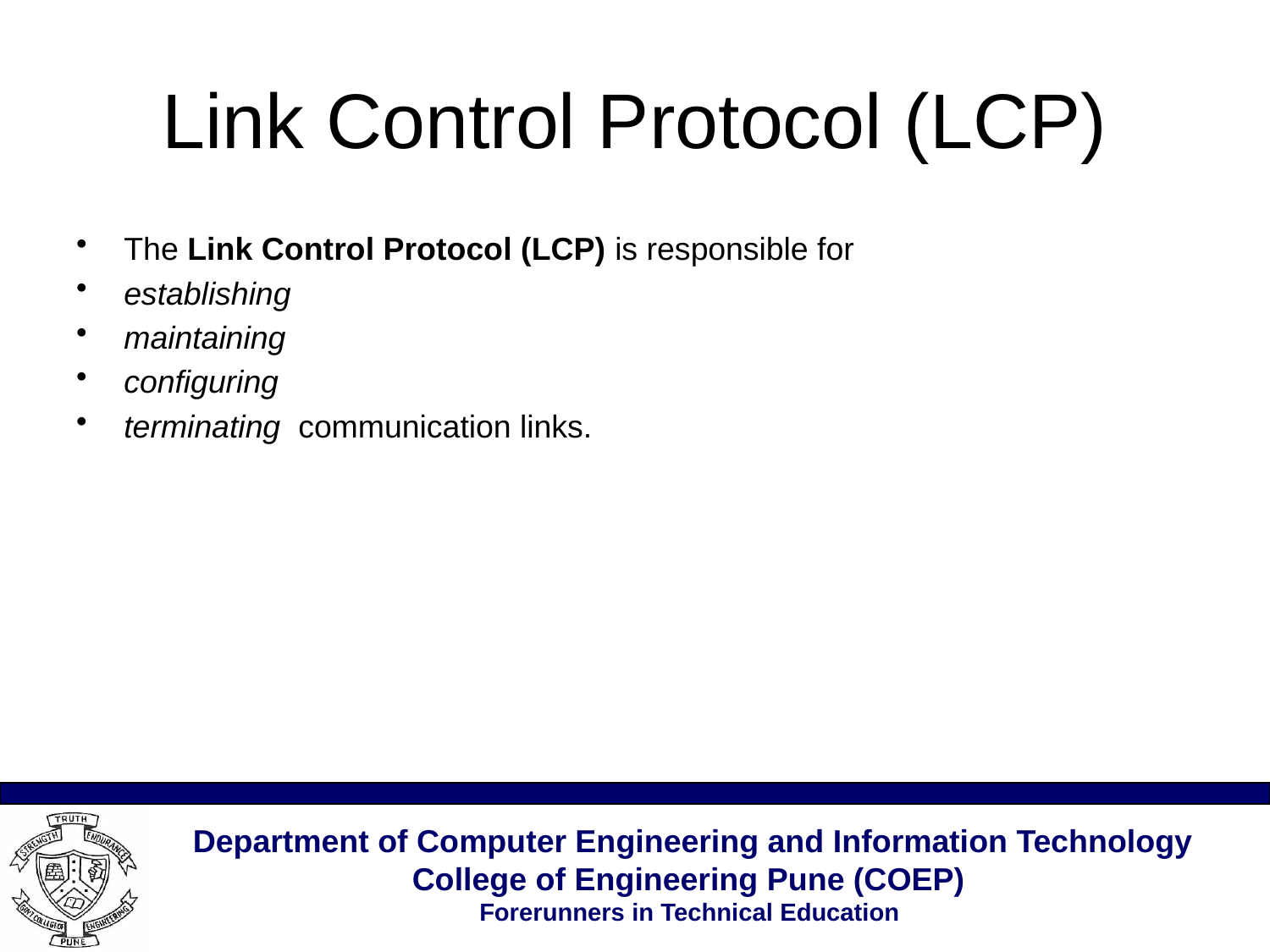

# Link Control Protocol (LCP)
The Link Control Protocol (LCP) is responsible for
establishing
maintaining
configuring
terminating  communication links.